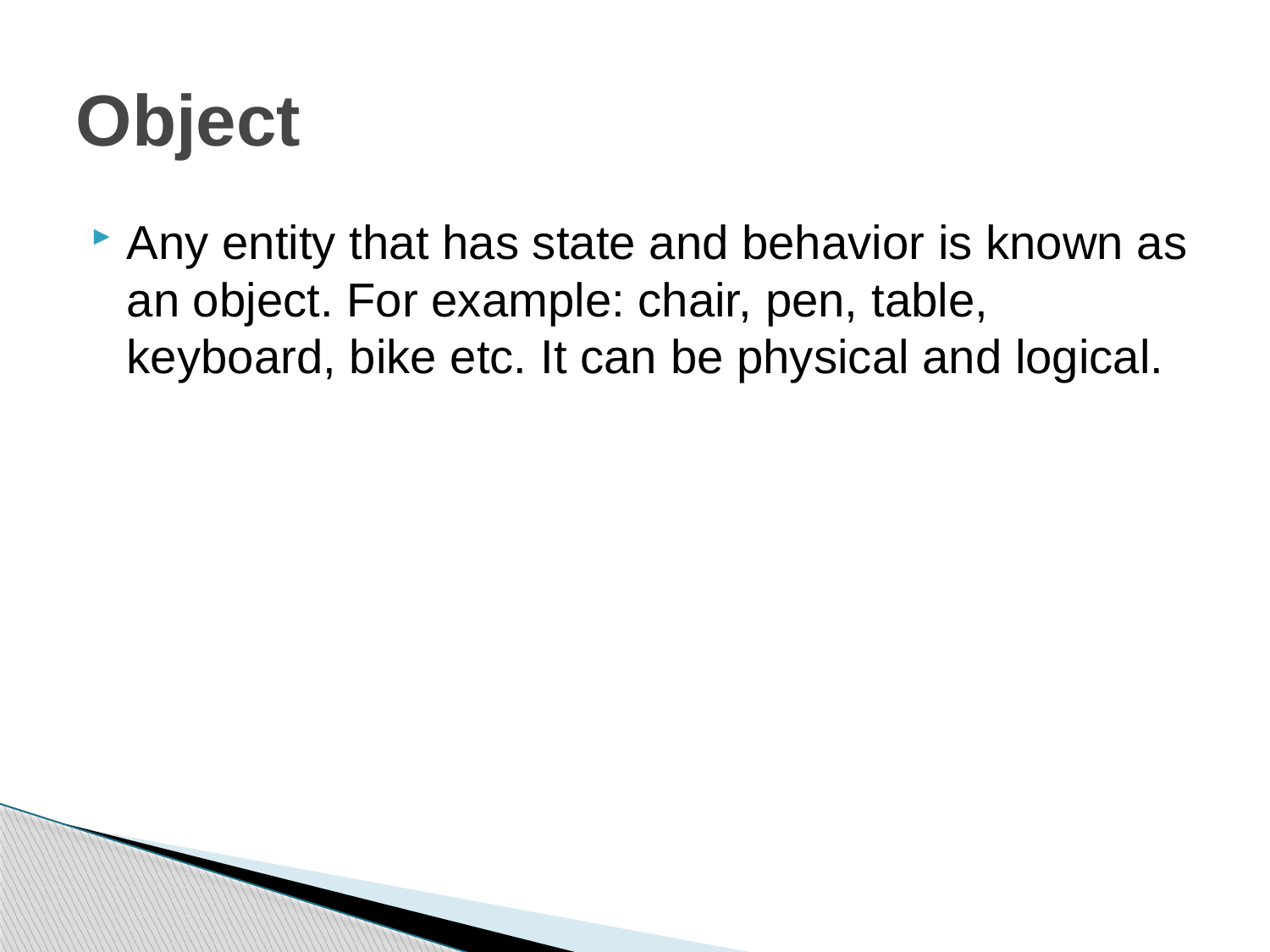

# Object
Any entity that has state and behavior is known as an object. For example: chair, pen, table, keyboard, bike etc. It can be physical and logical.